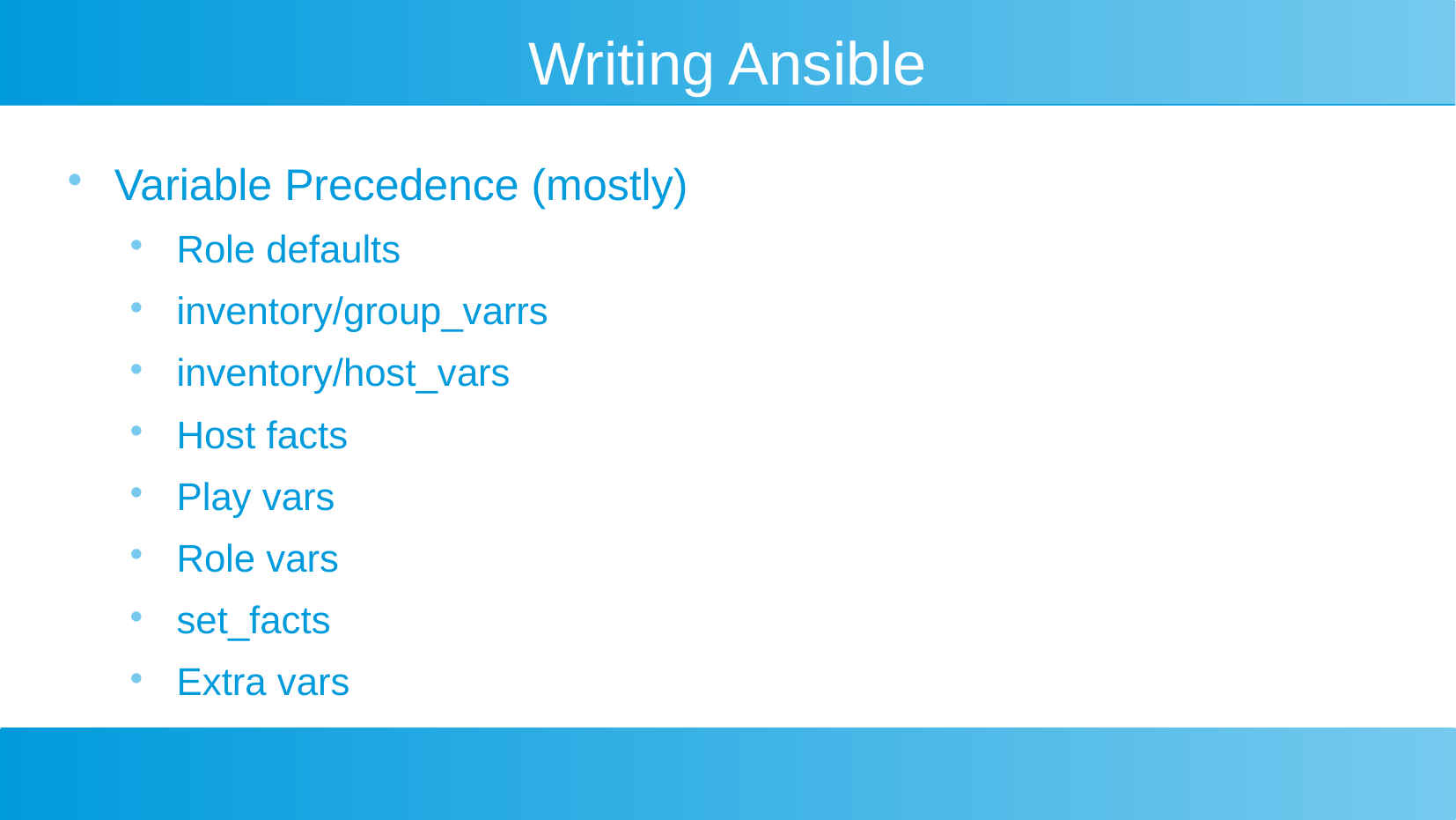

Writing Ansible
Variable Precedence (mostly)
Role defaults
inventory/group_varrs
inventory/host_vars
Host facts
Play vars
Role vars
set_facts
Extra vars